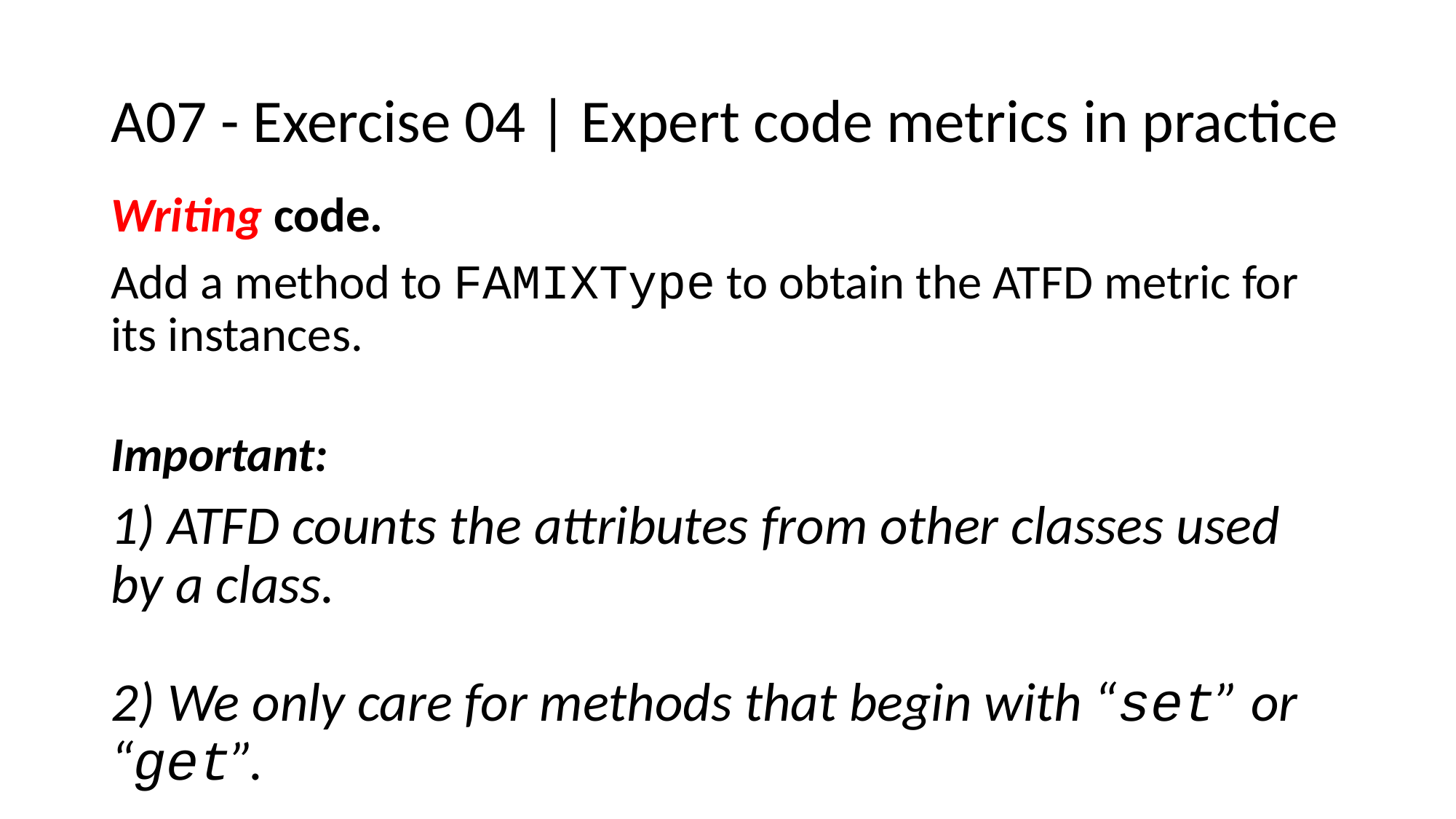

# A07 - Exercise 04 | Expert code metrics in practice
Writing code.
Add a method to FAMIXType to obtain the ATFD metric for its instances.
Important:
1) ATFD counts the attributes from other classes used by a class.
2) We only care for methods that begin with “set” or “get”.